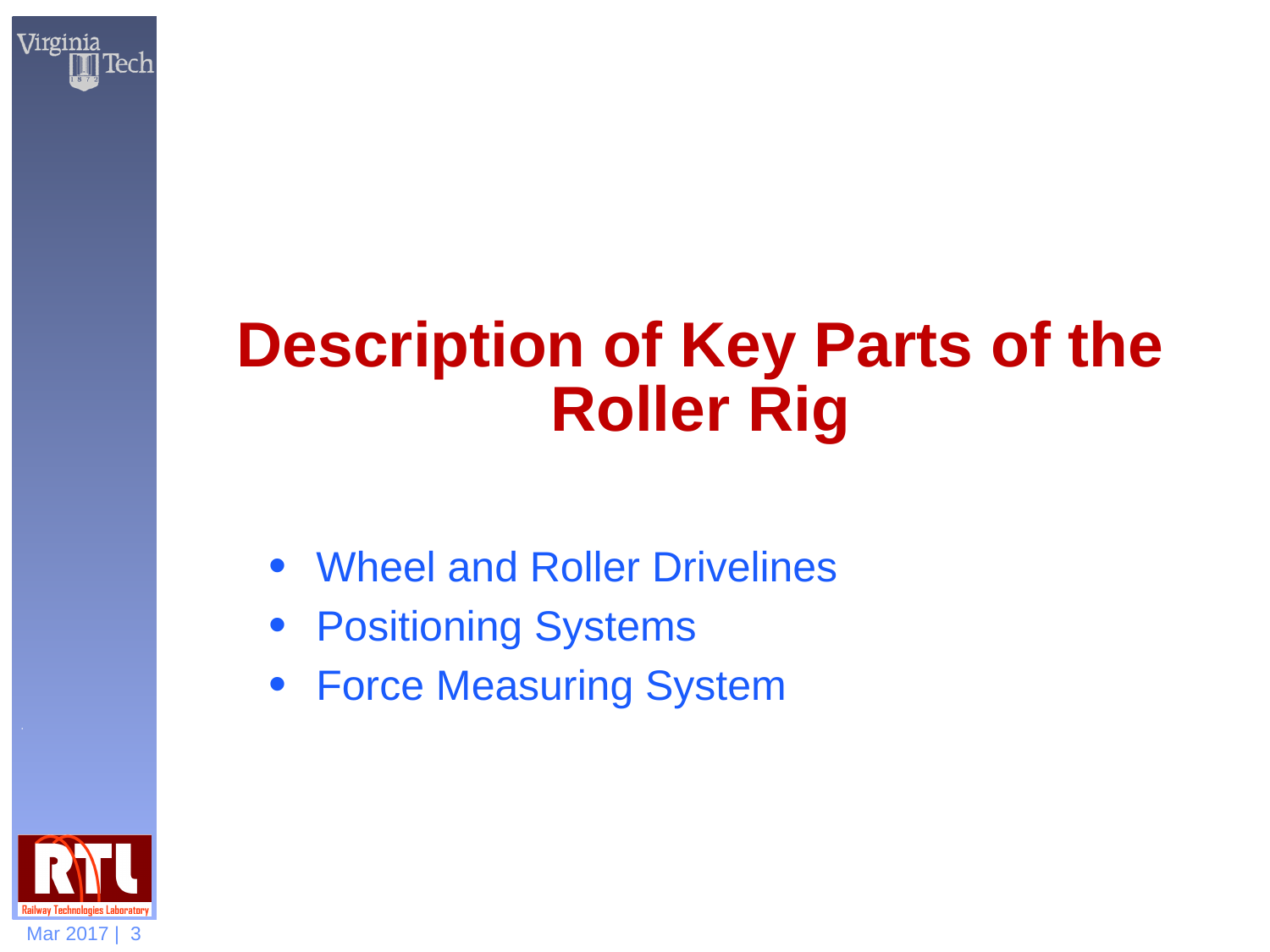

# Description of Key Parts of the Roller Rig
Wheel and Roller Drivelines
Positioning Systems
Force Measuring System